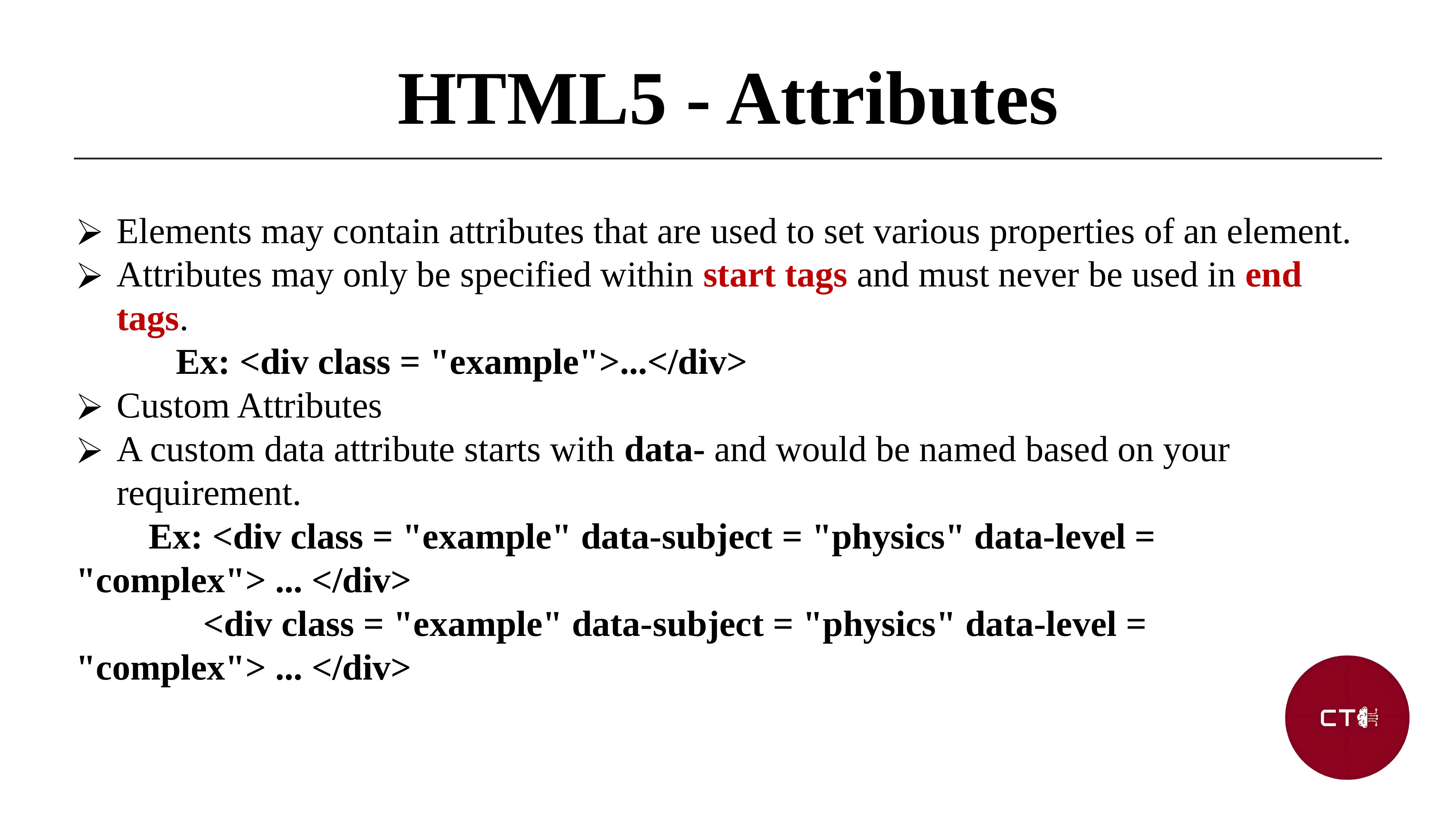

HTML5 - Attributes
Elements may contain attributes that are used to set various properties of an element.
Attributes may only be specified within start tags and must never be used in end tags.
           Ex: <div class = "example">...</div>
Custom Attributes
A custom data attribute starts with data- and would be named based on your requirement.
        Ex: <div class = "example" data-subject = "physics" data-level = "complex"> ... </div>
              <div class = "example" data-subject = "physics" data-level = "complex"> ... </div>